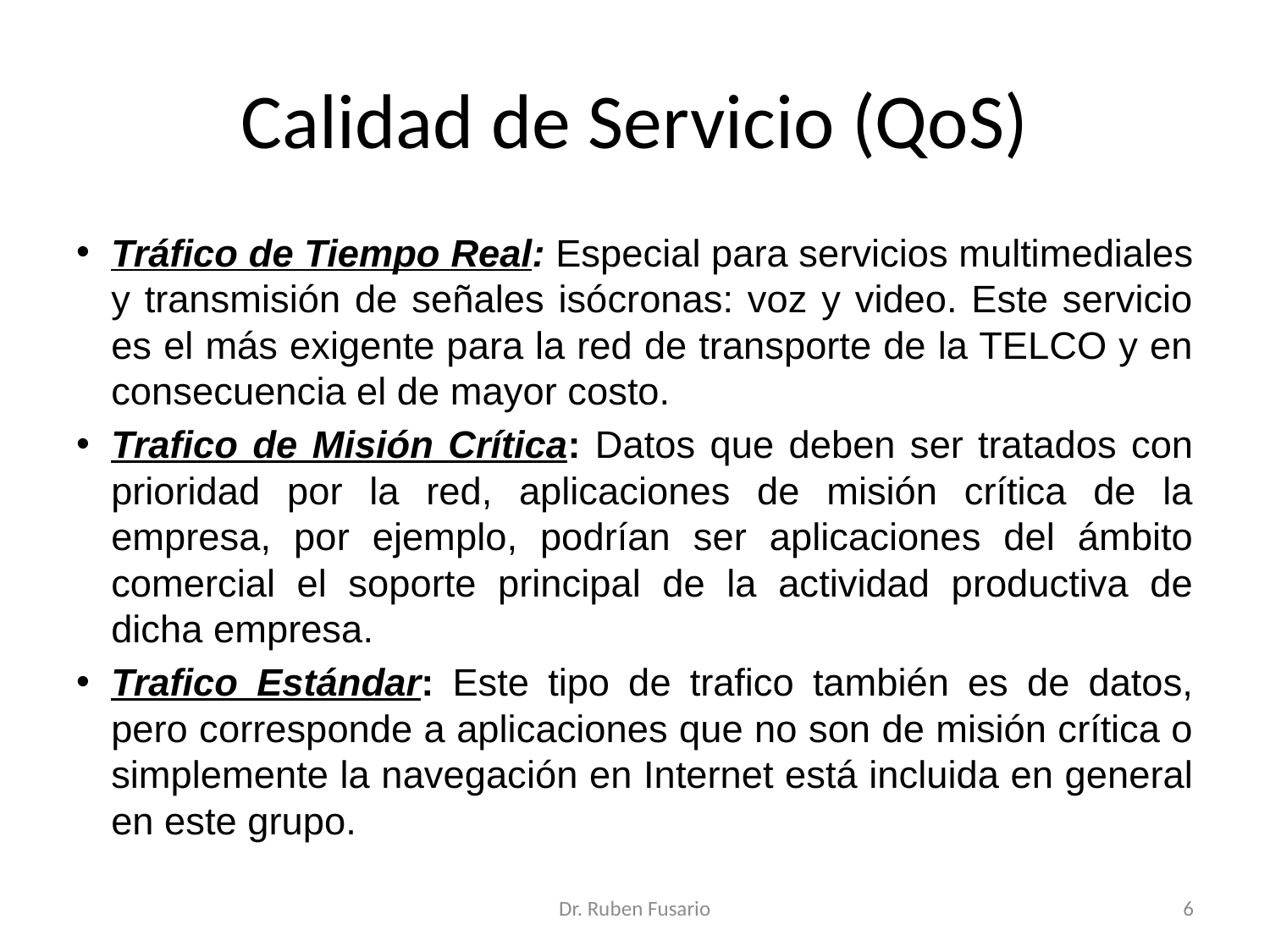

# Calidad de Servicio (QoS)
Tráfico de Tiempo Real: Especial para servicios multimediales y transmisión de señales isócronas: voz y video. Este servicio es el más exigente para la red de transporte de la TELCO y en consecuencia el de mayor costo.
Trafico de Misión Crítica: Datos que deben ser tratados con prioridad por la red, aplicaciones de misión crítica de la empresa, por ejemplo, podrían ser aplicaciones del ámbito comercial el soporte principal de la actividad productiva de dicha empresa.
Trafico Estándar: Este tipo de trafico también es de datos, pero corresponde a aplicaciones que no son de misión crítica o simplemente la navegación en Internet está incluida en general en este grupo.

Dr. Ruben Fusario
6